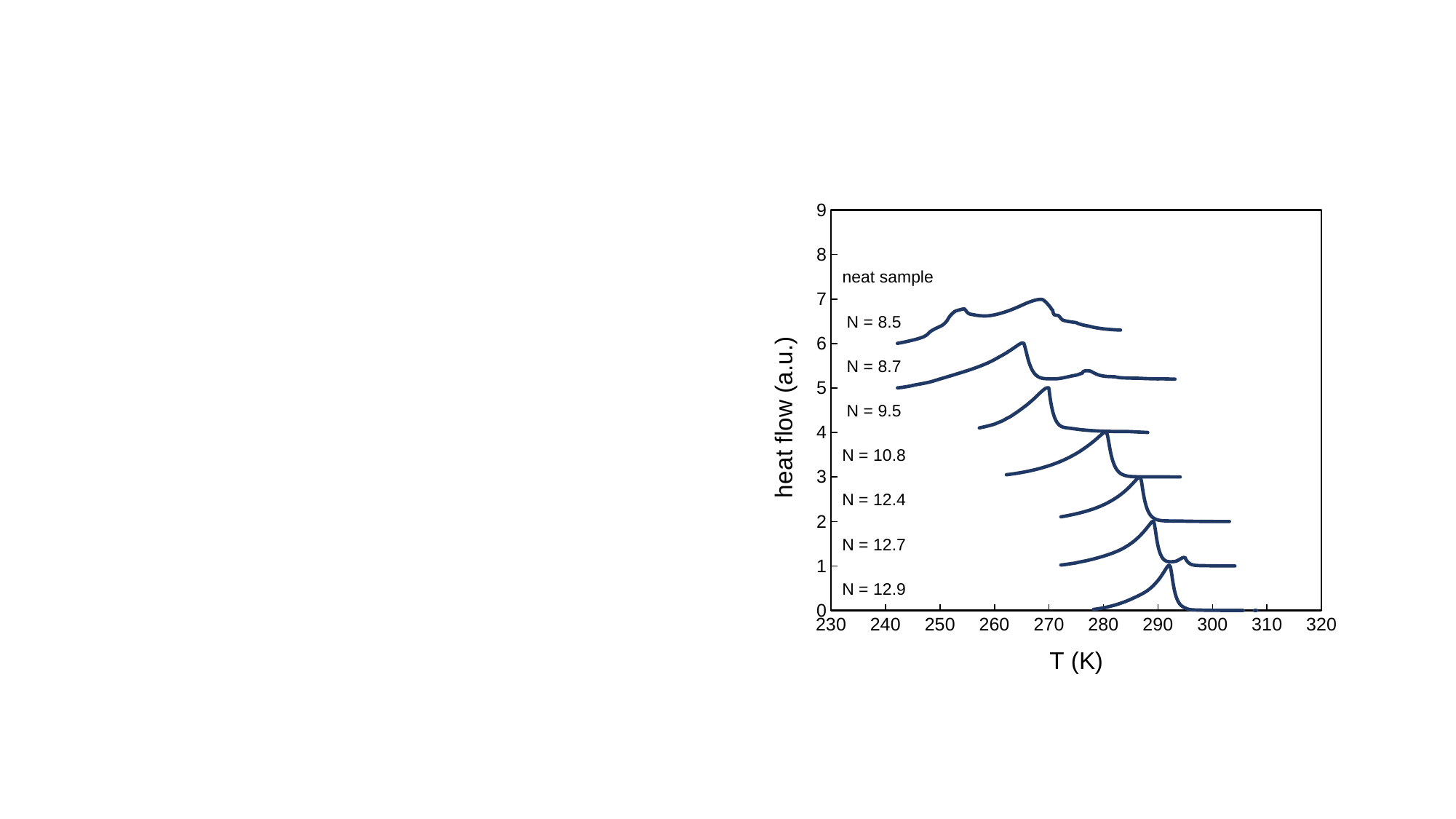

### Chart

| Category |  |  |  |  |  |  |  |  |
|---|---|---|---|---|---|---|---|---|
neat sample
N = 8.5
N = 8.7
N = 9.5
N = 10.8
N = 12.4
N = 12.7
N = 12.9